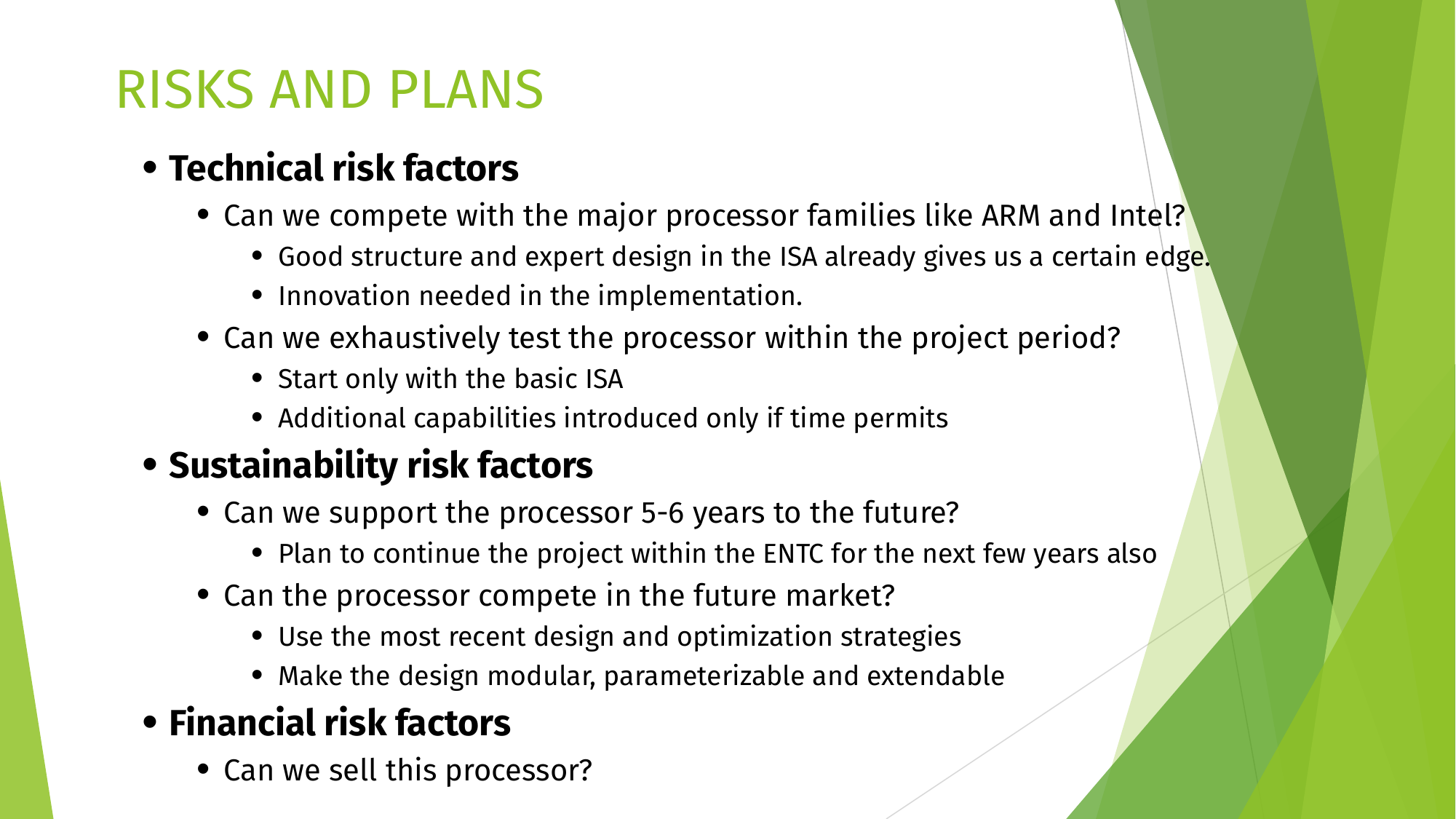

# RISKS AND PLANS
Technical risk factors
Can we compete with the major processor families like ARM and Intel?
Good structure and expert design in the ISA already gives us a certain edge.
Innovation needed in the implementation.
Can we exhaustively test the processor within the project period?
Start only with the basic ISA
Additional capabilities introduced only if time permits
Sustainability risk factors
Can we support the processor 5-6 years to the future?
Plan to continue the project within the ENTC for the next few years also
Can the processor compete in the future market?
Use the most recent design and optimization strategies
Make the design modular, parameterizable and extendable
Financial risk factors
Can we sell this processor?